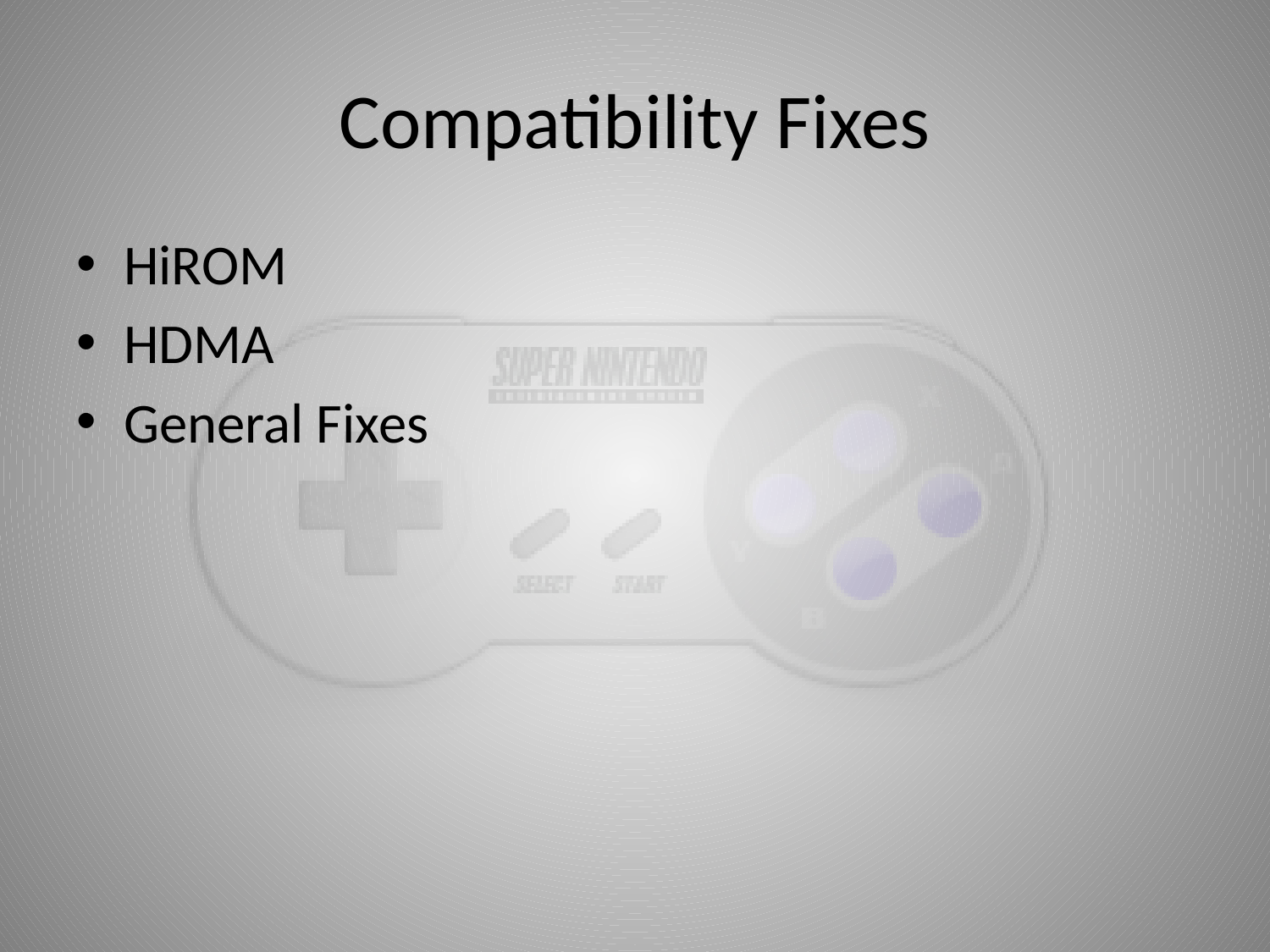

# Compatibility Fixes
HiROM
HDMA
General Fixes